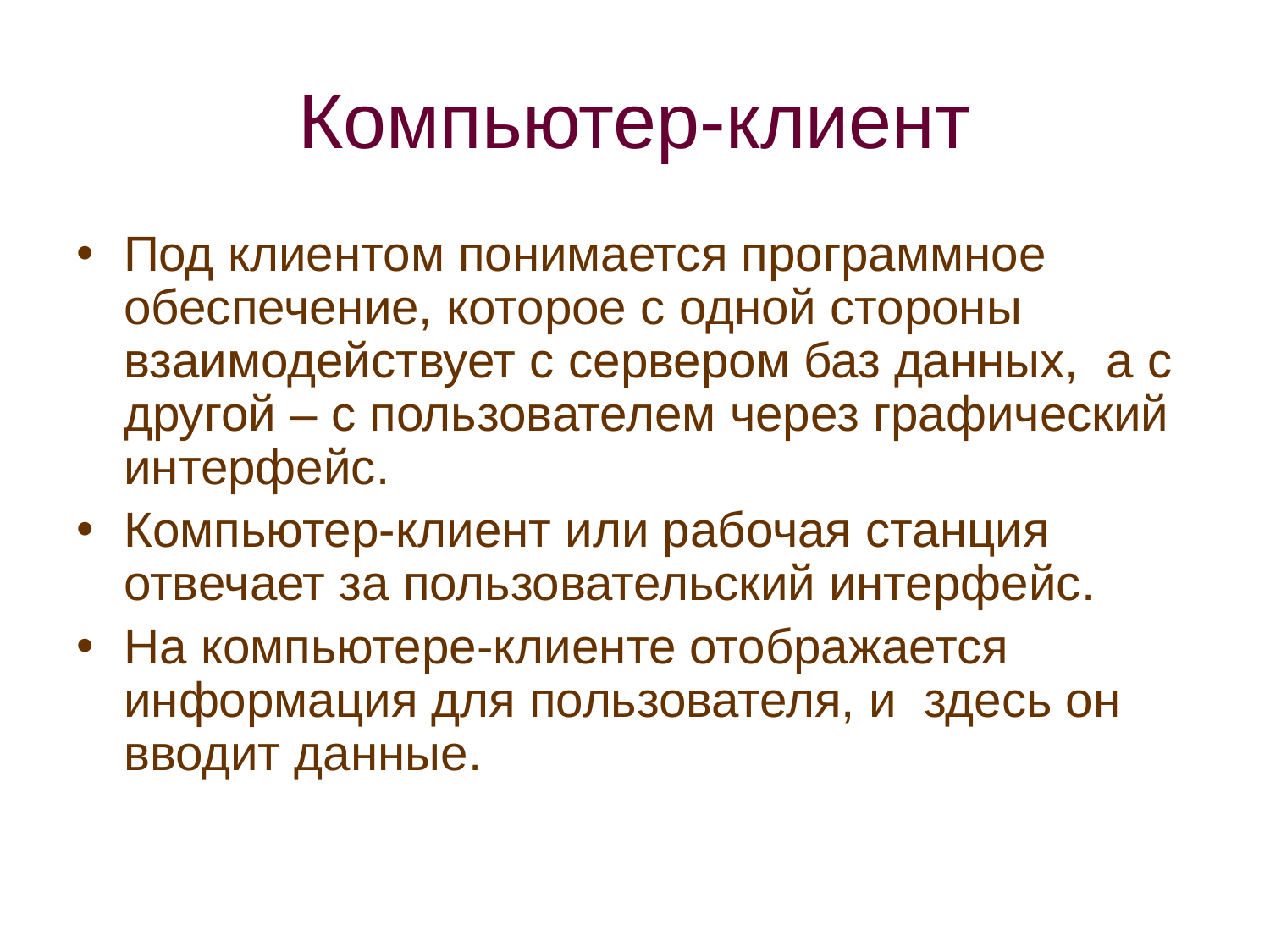

# Компьютер-клиент
Под клиентом понимается программное обеспечение, которое с одной стороны взаимодействует с сервером баз данных,  а с другой – с пользователем через графический интерфейс.
Компьютер-клиент или рабочая станция отвечает за пользовательский интерфейс.
На компьютере-клиенте отображается информация для пользователя, и  здесь он вводит данные.